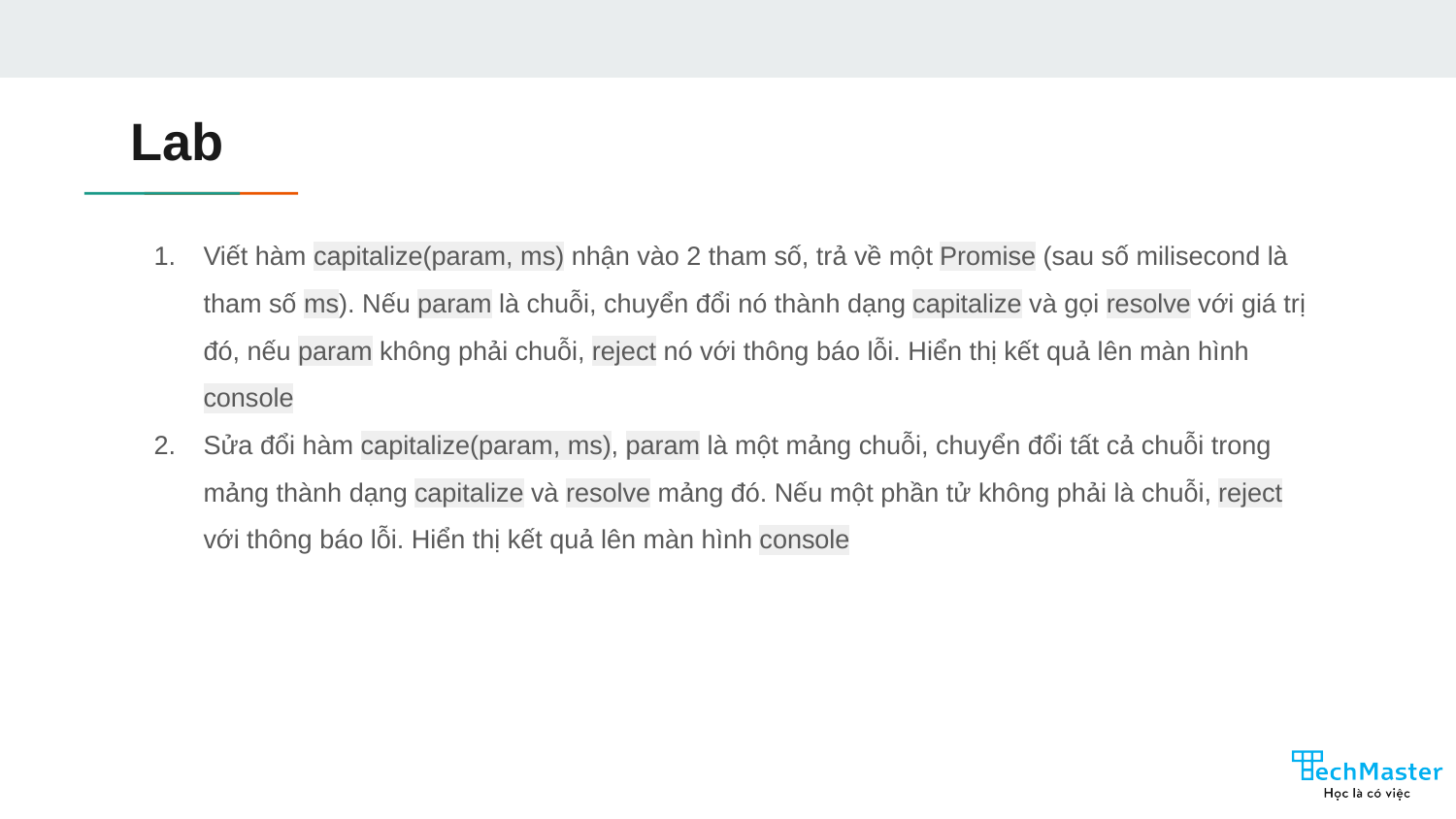

# Lab
Viết hàm capitalize(param, ms) nhận vào 2 tham số, trả về một Promise (sau số milisecond là tham số ms). Nếu param là chuỗi, chuyển đổi nó thành dạng capitalize và gọi resolve với giá trị đó, nếu param không phải chuỗi, reject nó với thông báo lỗi. Hiển thị kết quả lên màn hình console
Sửa đổi hàm capitalize(param, ms), param là một mảng chuỗi, chuyển đổi tất cả chuỗi trong mảng thành dạng capitalize và resolve mảng đó. Nếu một phần tử không phải là chuỗi, reject với thông báo lỗi. Hiển thị kết quả lên màn hình console